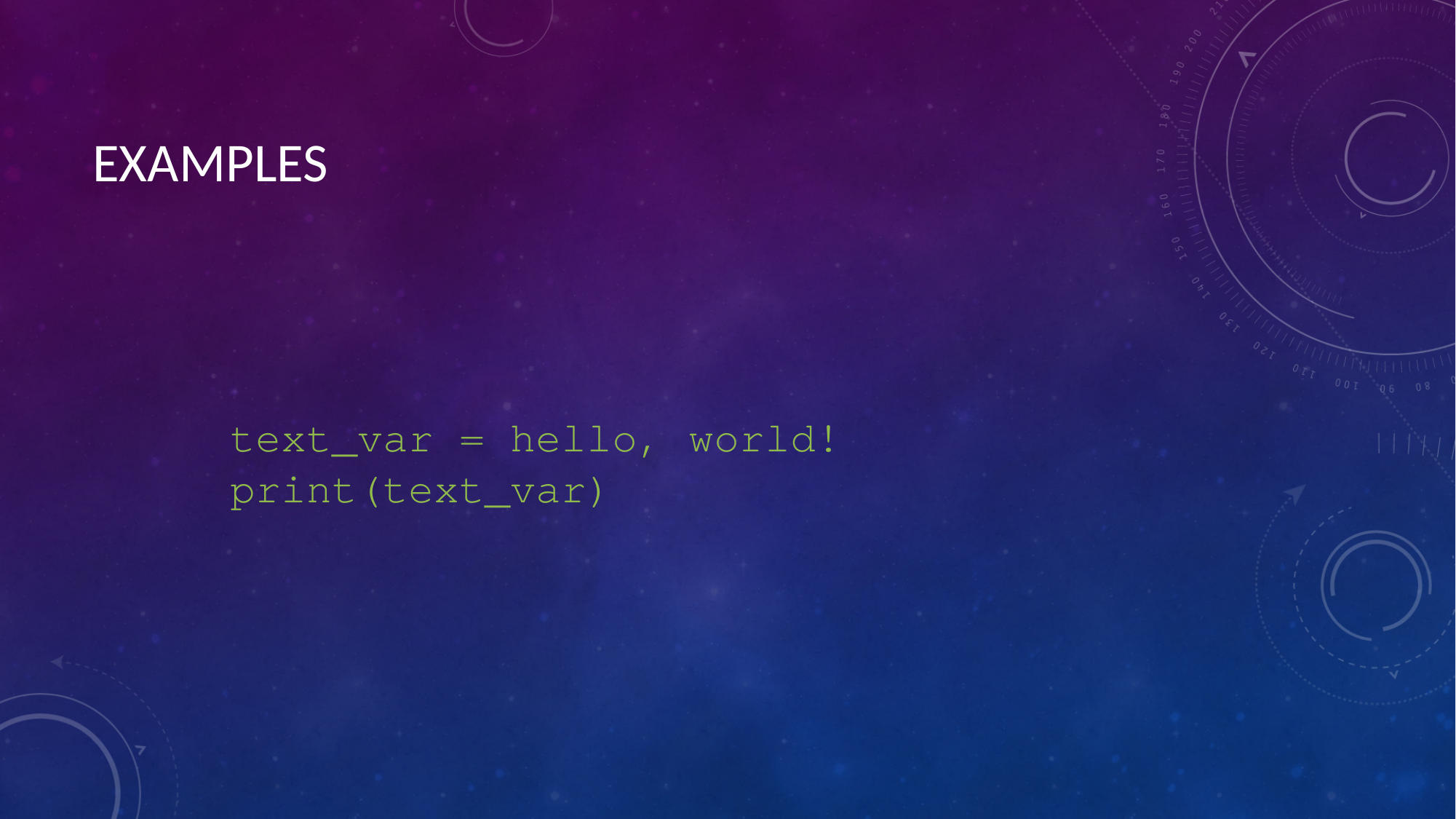

# Examples
text_var = hello, world!
print(text_var)